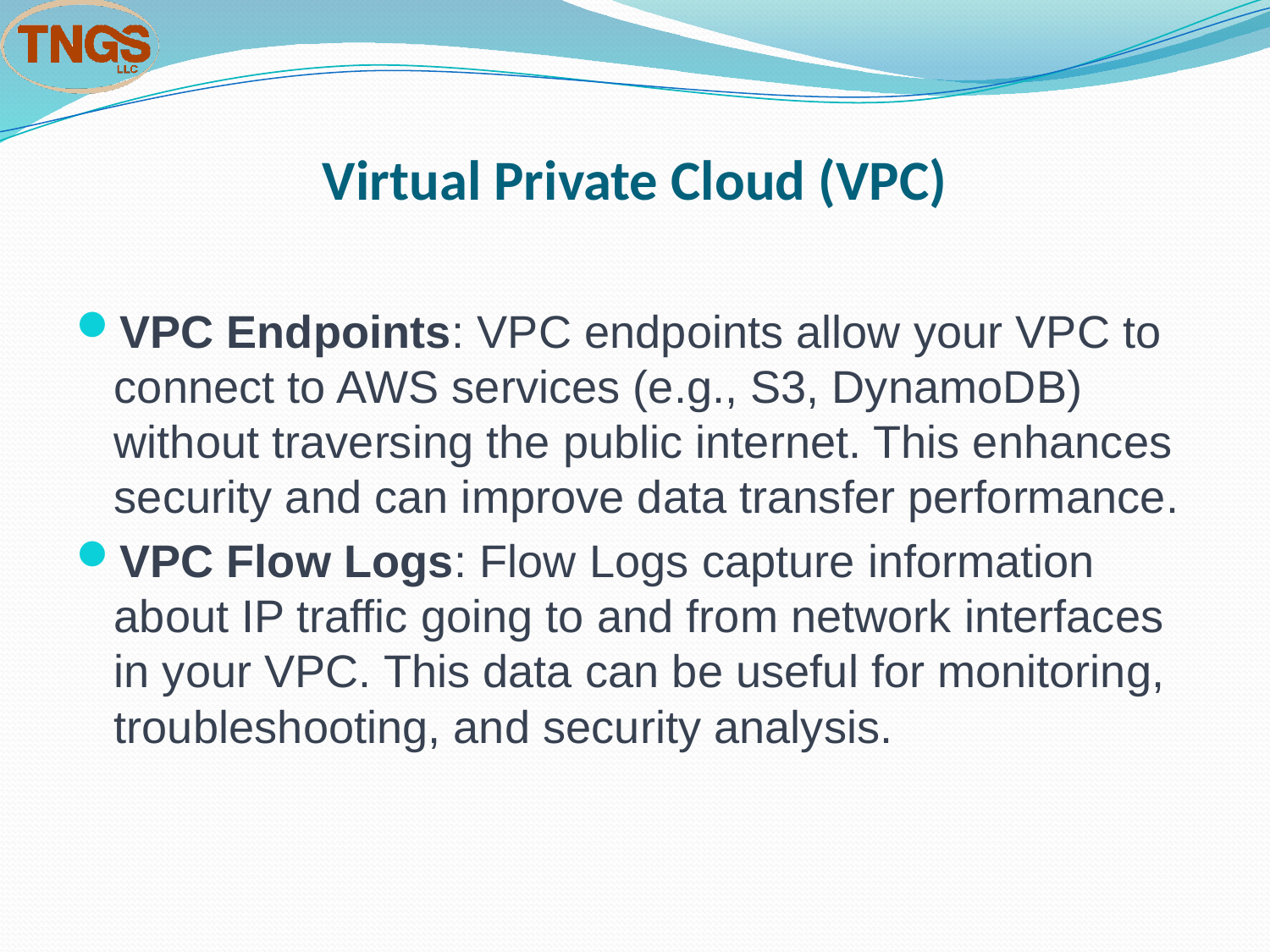

# Virtual Private Cloud (VPC)
VPC Endpoints: VPC endpoints allow your VPC to connect to AWS services (e.g., S3, DynamoDB) without traversing the public internet. This enhances security and can improve data transfer performance.
VPC Flow Logs: Flow Logs capture information about IP traffic going to and from network interfaces in your VPC. This data can be useful for monitoring, troubleshooting, and security analysis.